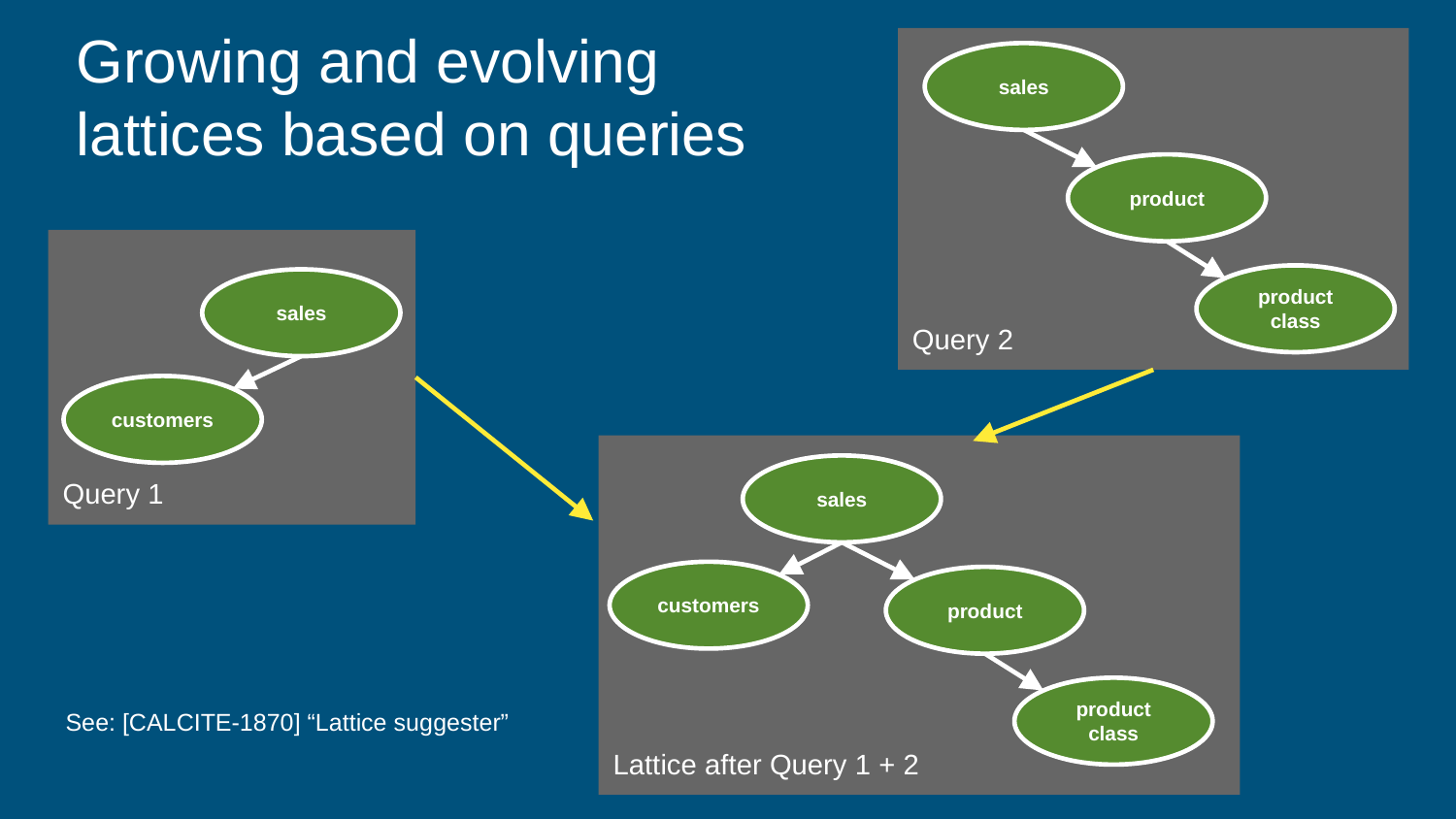

Query 2
sales
Growing and evolving lattices based on queries
product
Query 1
product class
sales
customers
Lattice after Query 1 + 2
sales
customers
product
See: [CALCITE-1870] “Lattice suggester”
product class